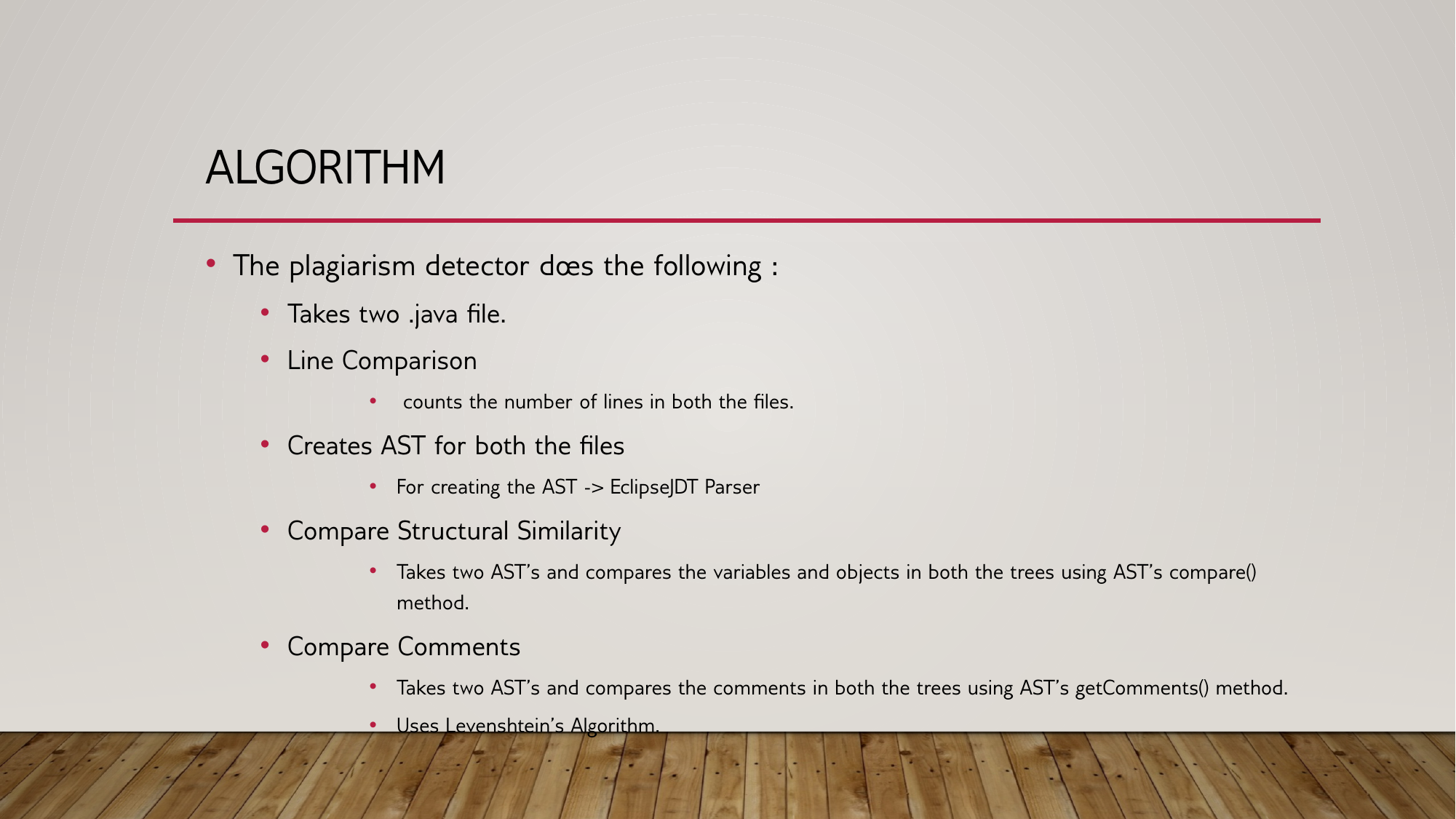

# Algorithm
The plagiarism detector does the following :
Takes two .java file.
Line Comparison
 counts the number of lines in both the files.
Creates AST for both the files
For creating the AST -> EclipseJDT Parser
Compare Structural Similarity
Takes two AST’s and compares the variables and objects in both the trees using AST’s compare() method.
Compare Comments
Takes two AST’s and compares the comments in both the trees using AST’s getComments() method.
Uses Levenshtein’s Algorithm.